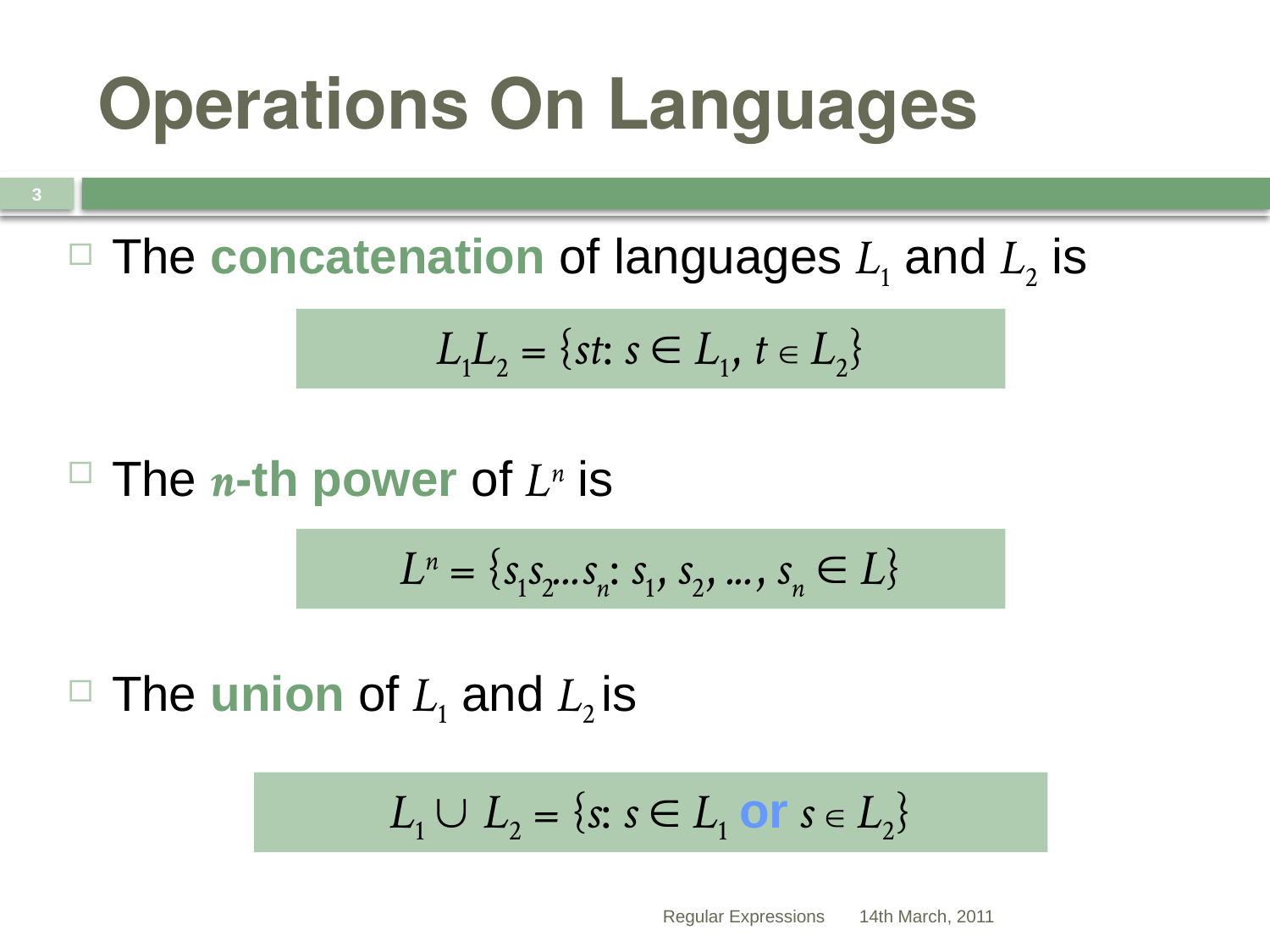

# Operations On Languages
3
The concatenation of languages L1 and L2 is

The n-th power of Ln is

The union of L1 and L2 is
L1L2 = {st: s ∈ L1, t ∈ L2}
Ln = {s1s2...sn: s1, s2, ..., sn ∈ L}
L1 ∪ L2 = {s: s ∈ L1 or s ∈ L2}
Regular Expressions
14th March, 2011